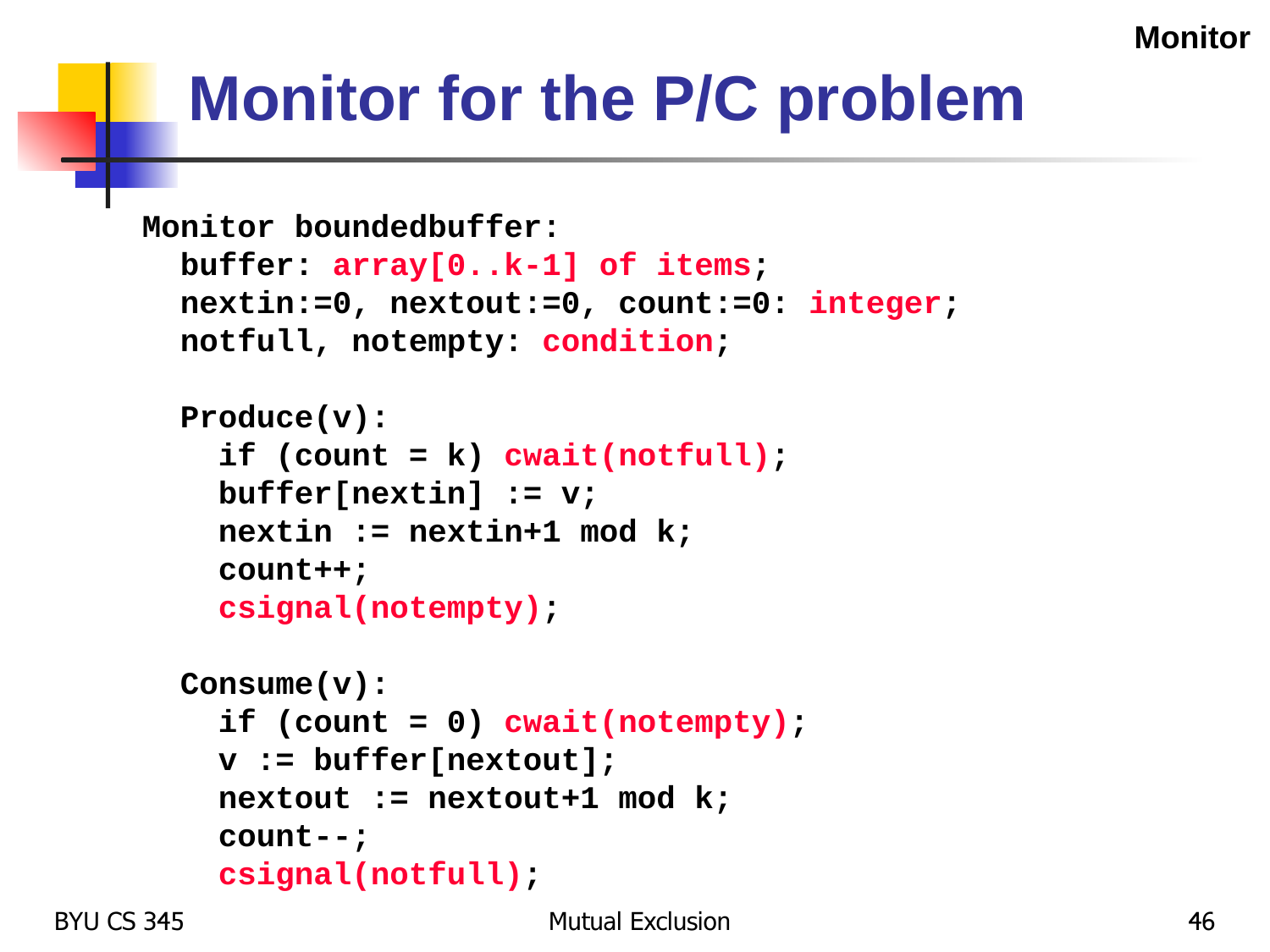

Monitor
Monitor for the P/C problem
Monitor boundedbuffer:
  buffer: array[0..k-1] of items;
  nextin:=0, nextout:=0, count:=0: integer;
  notfull, notempty: condition;

  Produce(v):
    if (count = k) cwait(notfull);
    buffer[nextin] := v;
    nextin := nextin+1 mod k;
    count++;
    csignal(notempty);

  Consume(v):
    if (count = 0) cwait(notempty);
    v := buffer[nextout];
    nextout := nextout+1 mod k;
    count--;
    csignal(notfull);
BYU CS 345
Mutual Exclusion
46